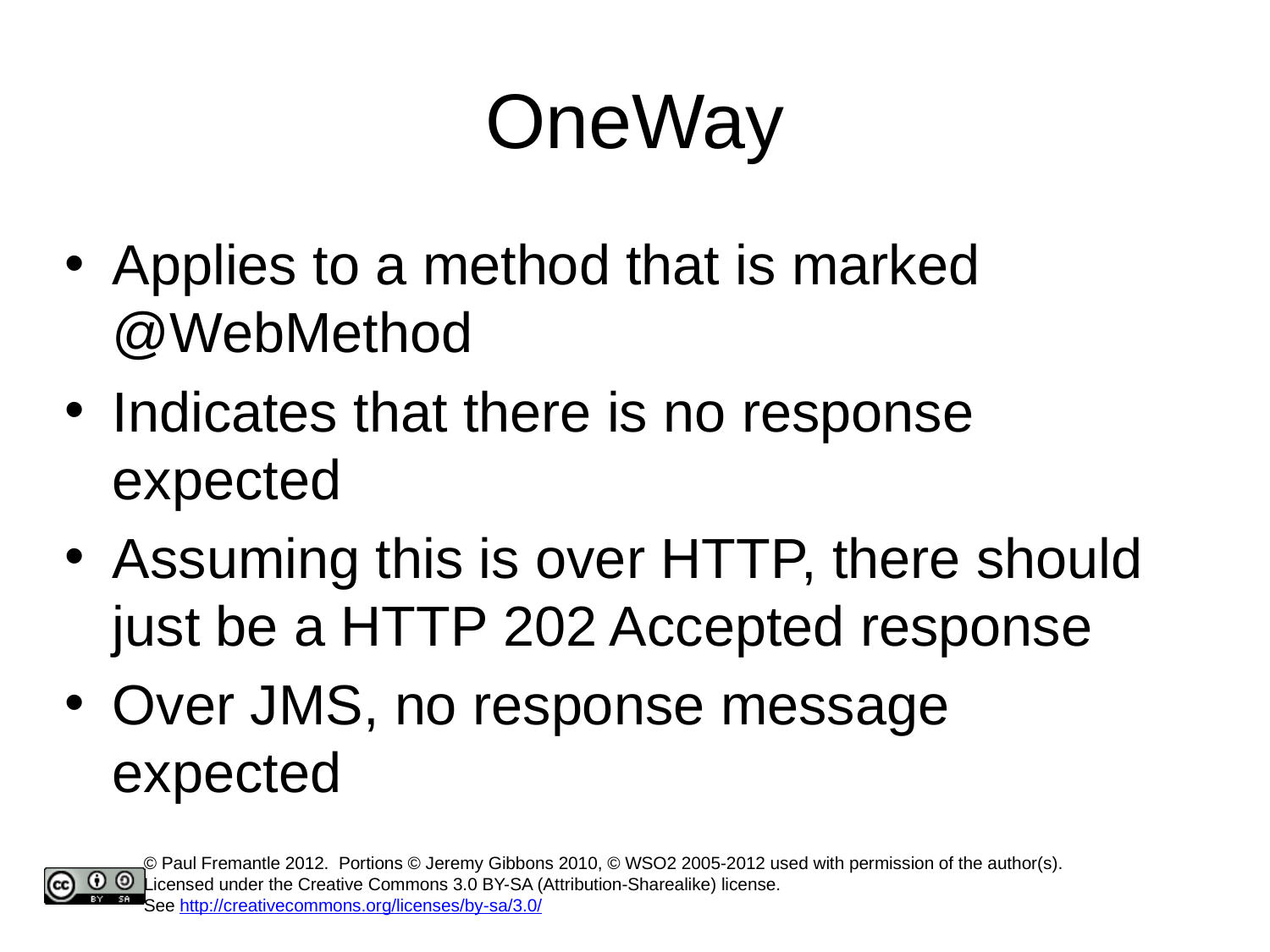

# OneWay
Applies to a method that is marked @WebMethod
Indicates that there is no response expected
Assuming this is over HTTP, there should just be a HTTP 202 Accepted response
Over JMS, no response message expected